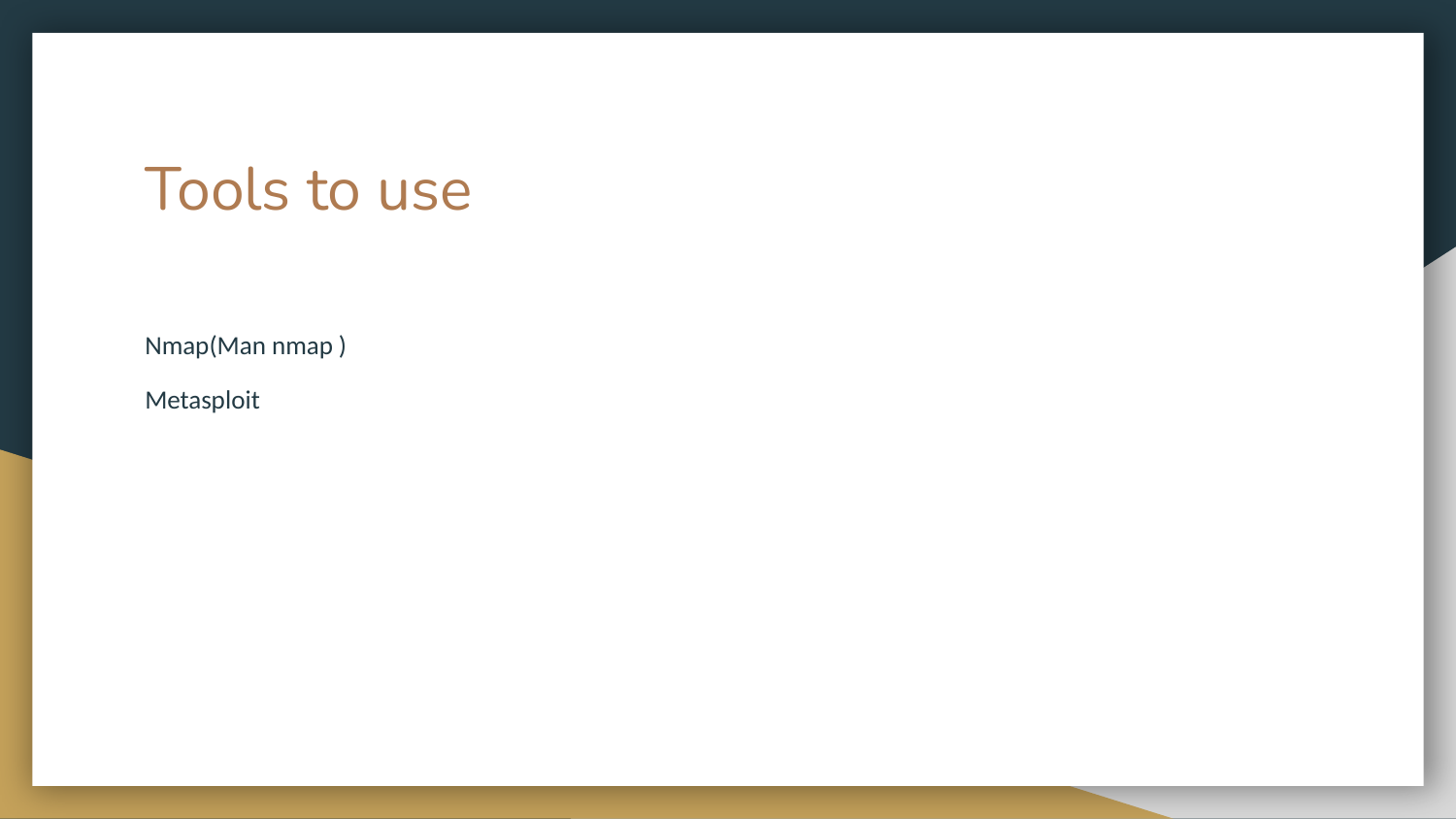

# Tools to use
Nmap(Man nmap )
Metasploit